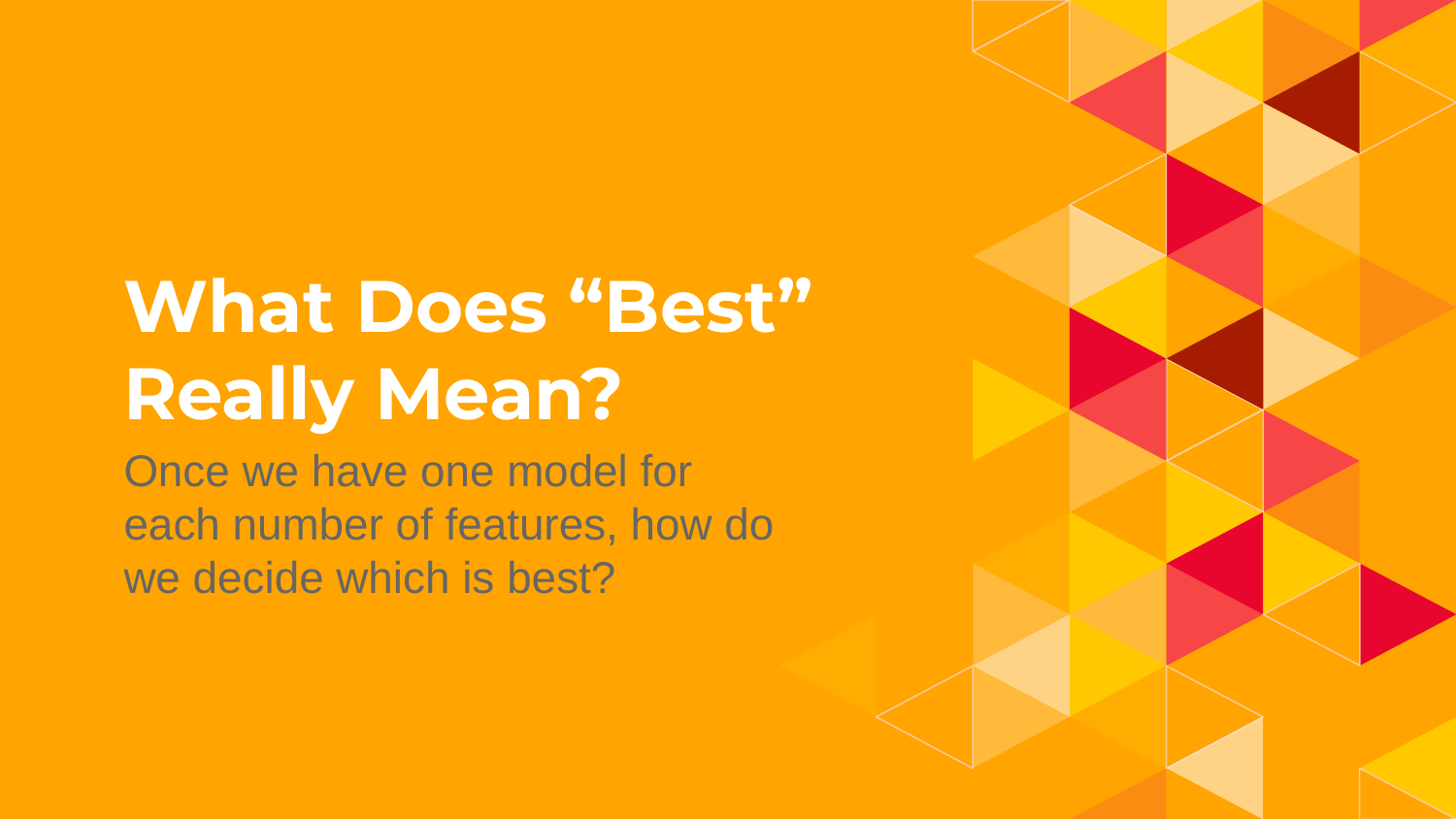

# What Does “Best” Really Mean?
Once we have one model for each number of features, how do we decide which is best?